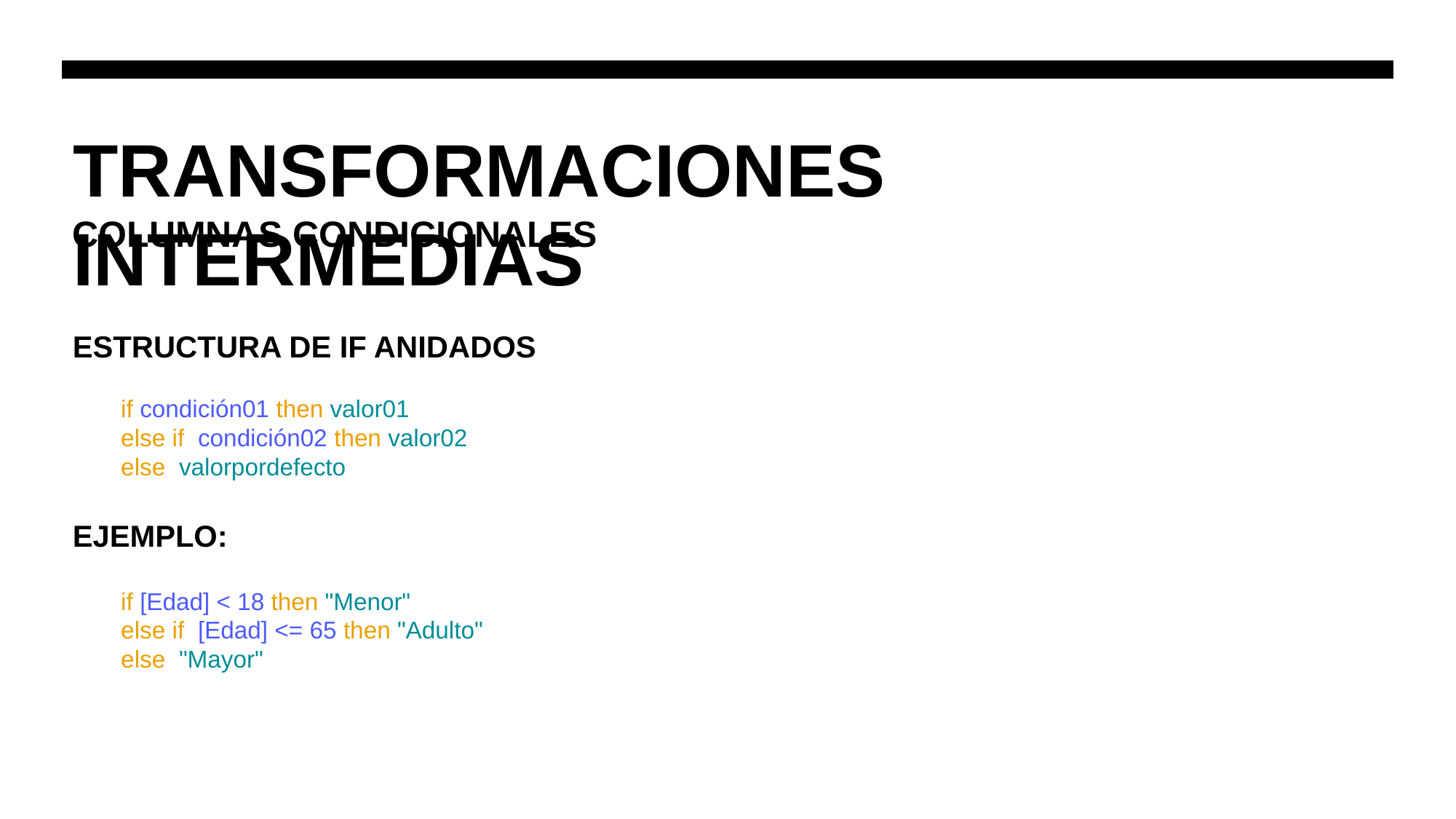

# TRANSFORMACIONES INTERMEDIAS

COLUMNAS CONDICIONALES

ESTRUCTURA DE IF ANIDADOS

  if condición01 then valor01
  else if  condición02 then valor02
  else  valorpordefecto

EJEMPLO:

  if [Edad] < 18 then "Menor"
  else if  [Edad] <= 65 then "Adulto"
  else  "Mayor"